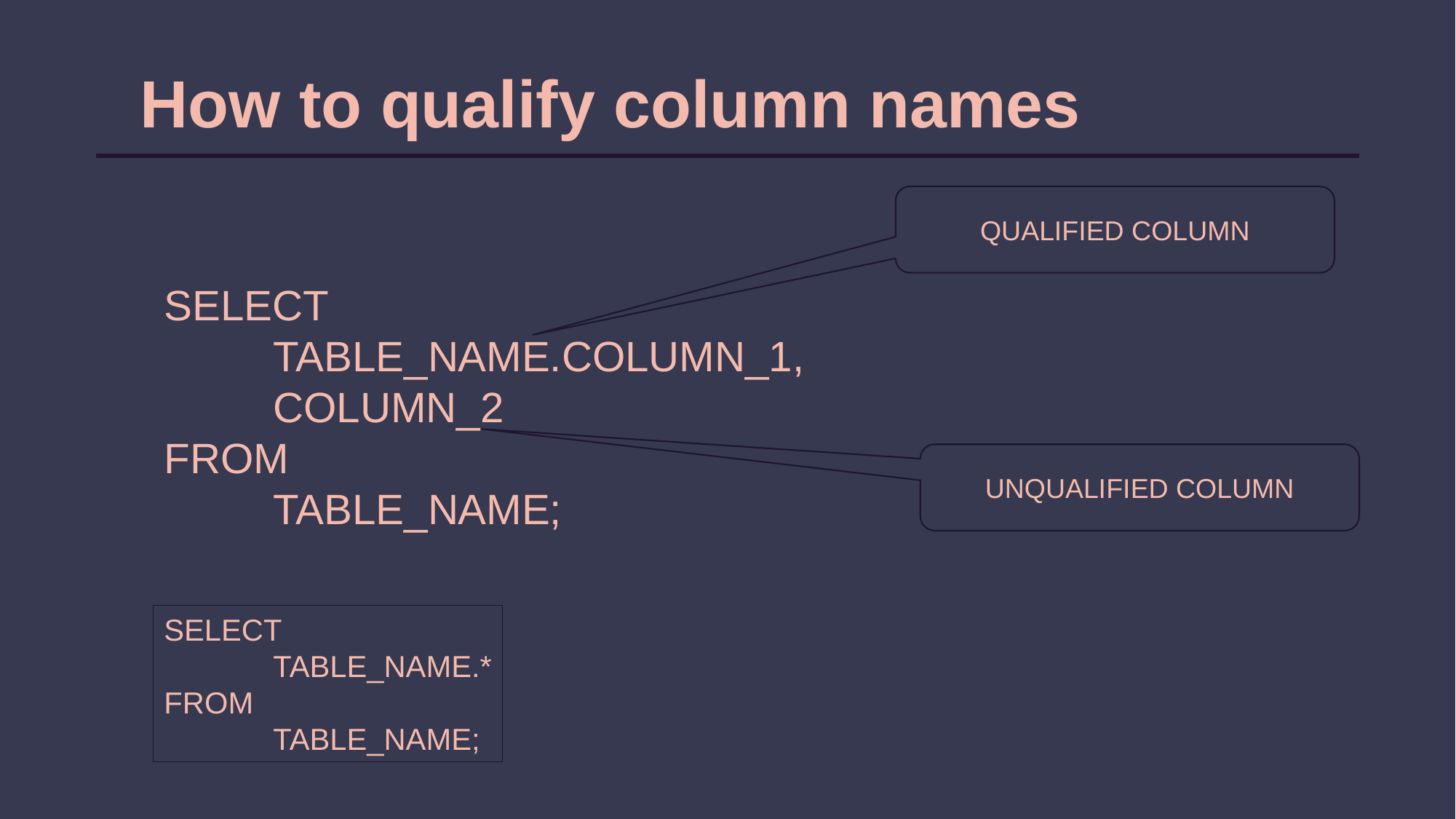

How to qualify column names
QUALIFIED COLUMN
SELECT
	TABLE_NAME.COLUMN_1,
	COLUMN_2
FROM
	TABLE_NAME;
UNQUALIFIED COLUMN
SELECT
	TABLE_NAME.*
FROM
	TABLE_NAME;